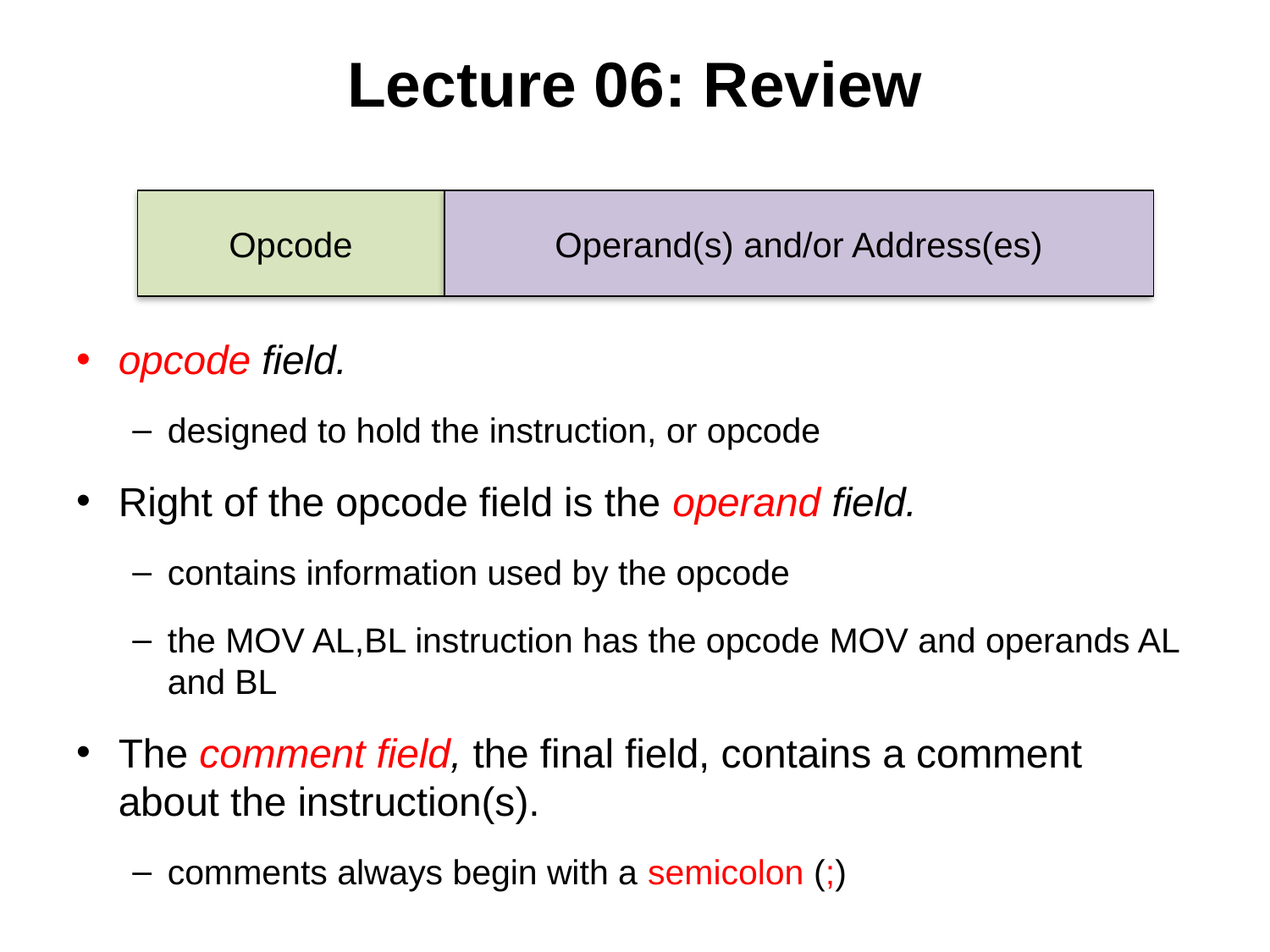

# Lecture 06: Review
Opcode
Operand(s) and/or Address(es)
opcode field.
designed to hold the instruction, or opcode
Right of the opcode field is the operand field.
contains information used by the opcode
the MOV AL,BL instruction has the opcode MOV and operands AL and BL
The comment field, the final field, contains a comment about the instruction(s).
comments always begin with a semicolon (;)